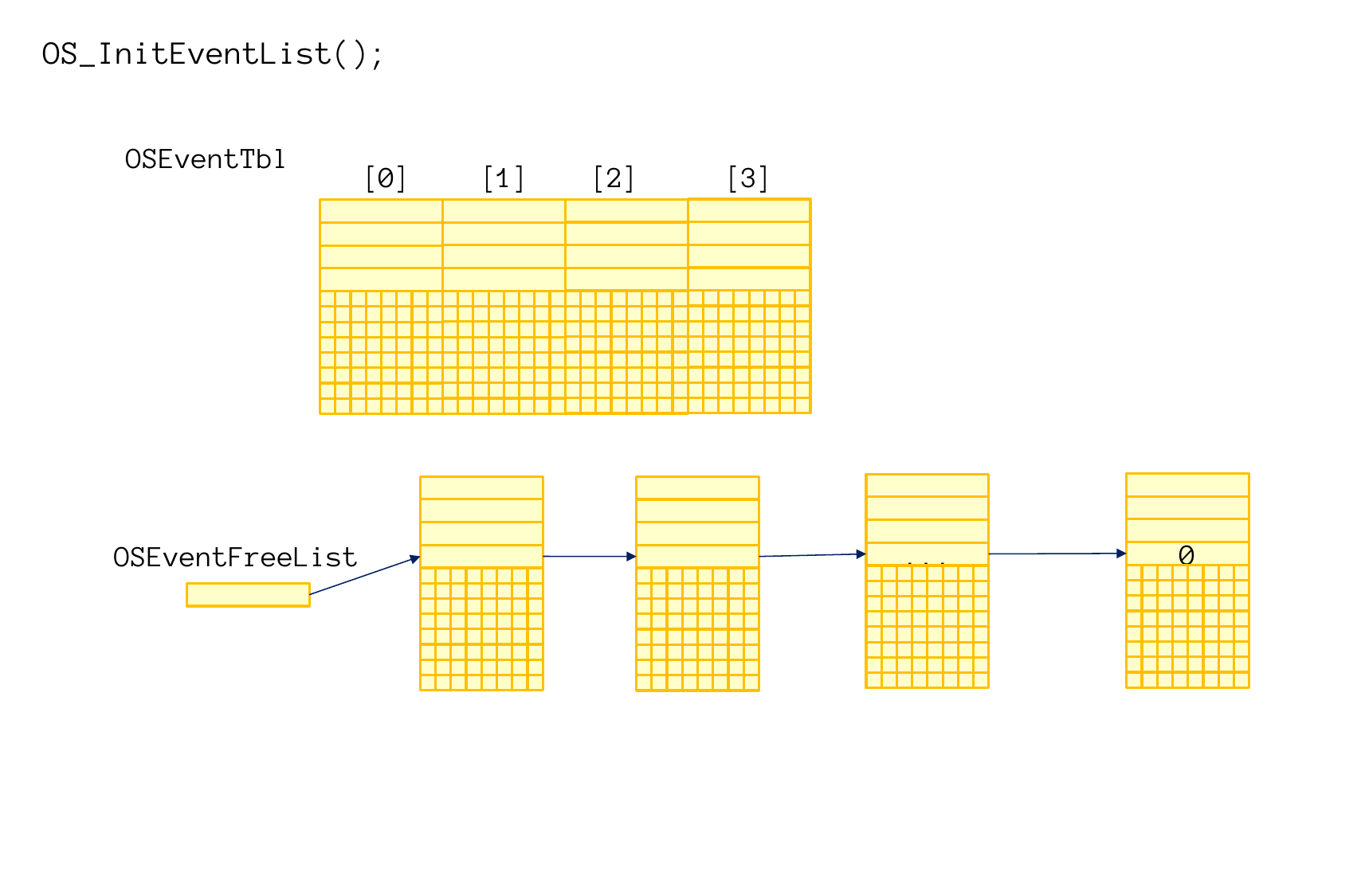

OS_InitEventList();
OSEventTbl
[0]
[1]
[2]
[3]

OSEventFreeList

0
...